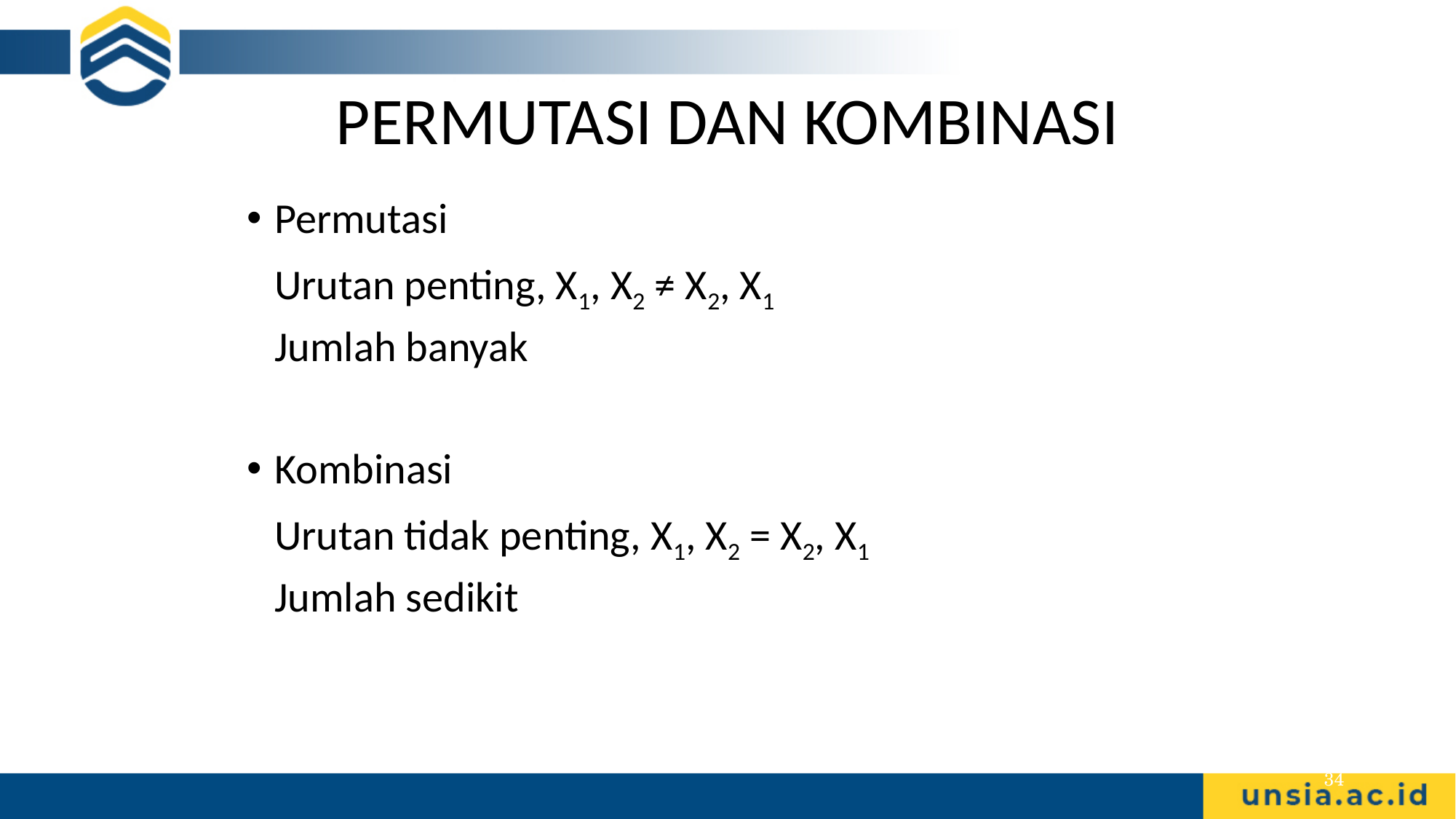

# PERMUTASI DAN KOMBINASI
Permutasi
	Urutan penting, X1, X2 ≠ X2, X1
	Jumlah banyak

Kombinasi
	Urutan tidak penting, X1, X2 = X2, X1
	Jumlah sedikit
34